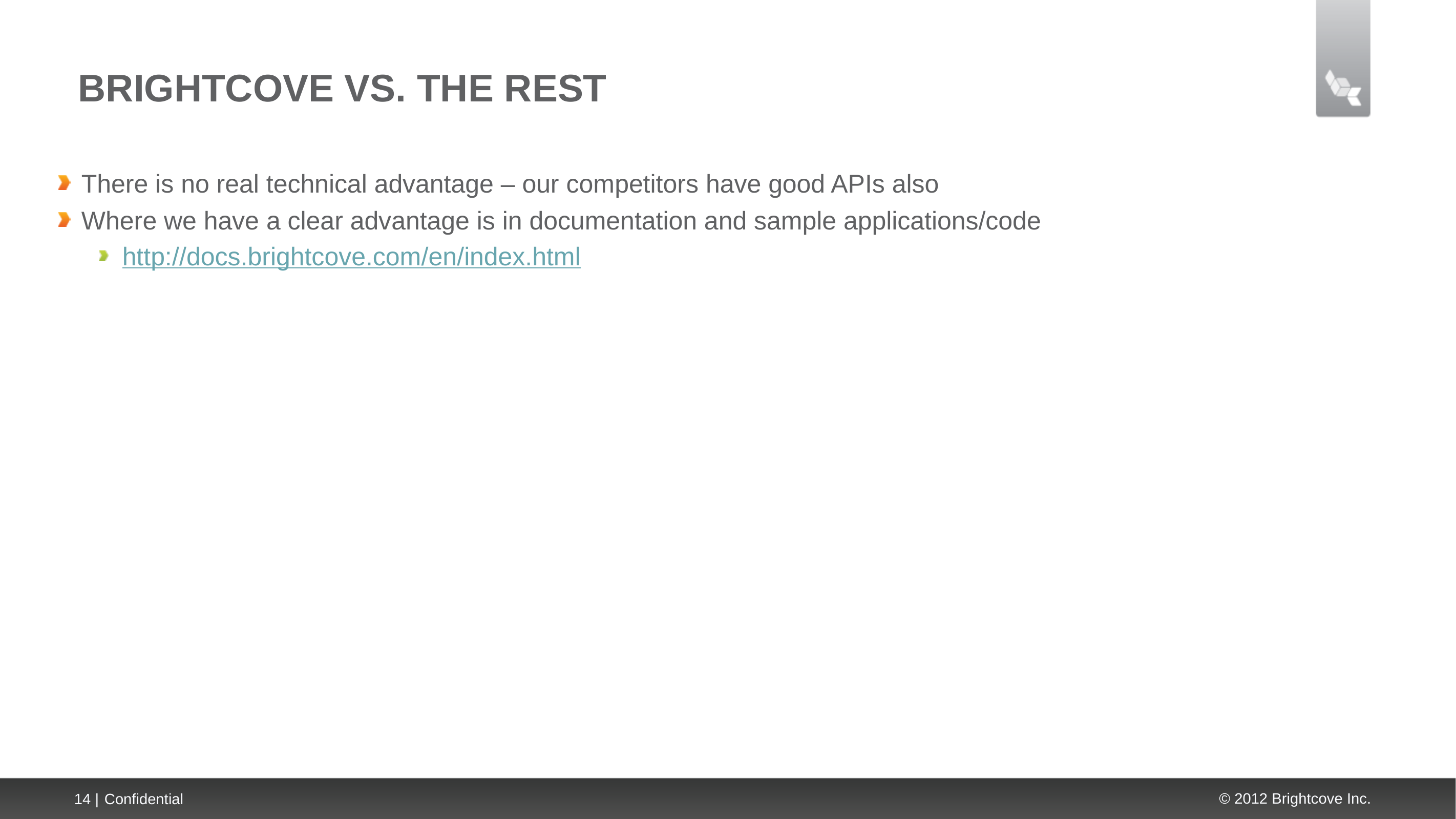

# Brightcove vs. the rest
There is no real technical advantage – our competitors have good APIs also
Where we have a clear advantage is in documentation and sample applications/code
http://docs.brightcove.com/en/index.html
14 |
Confidential